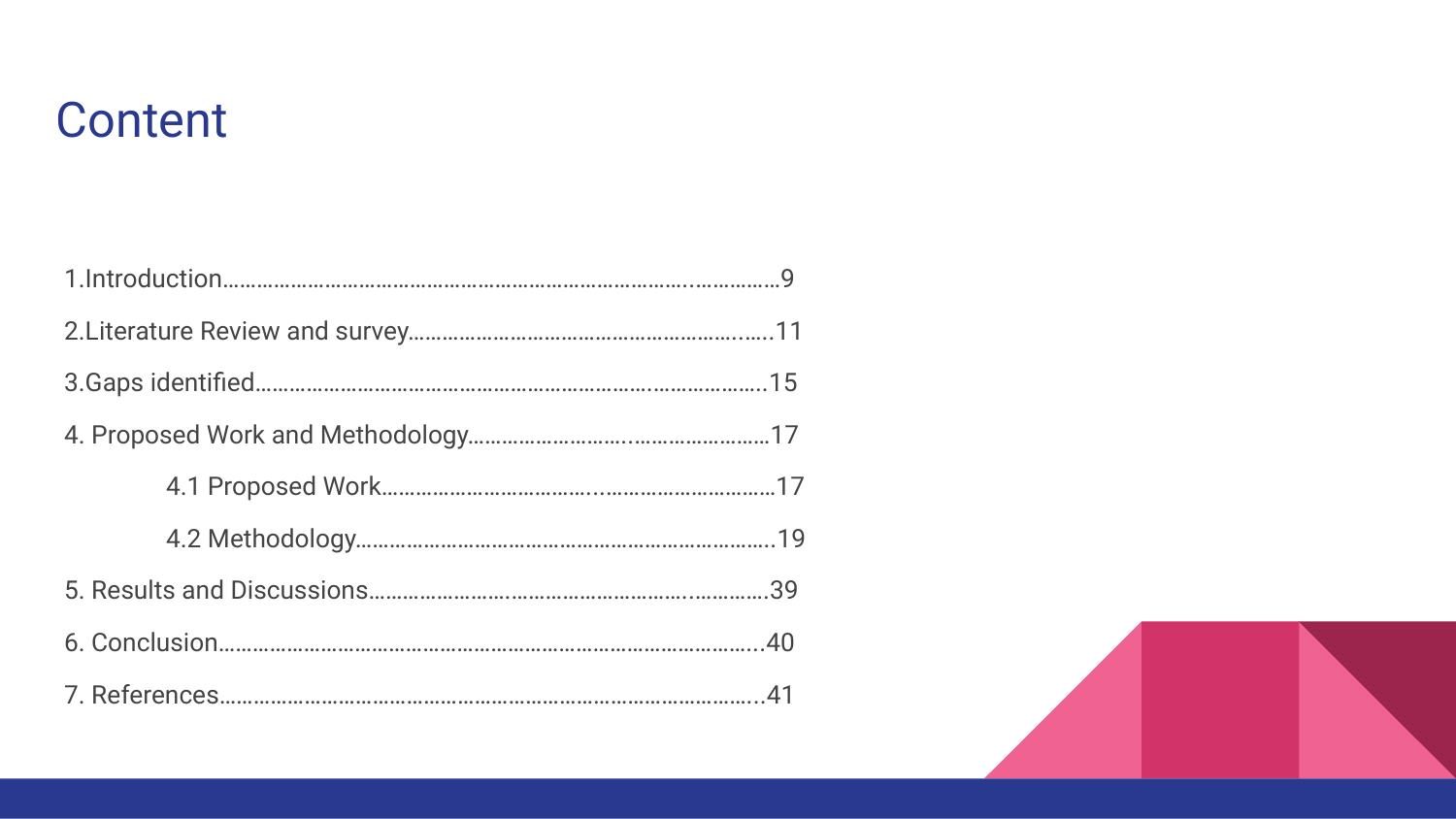

# Content

1.Introduction………………………………………………………………………..……………9
2.Literature Review and survey…………………………………………………..…..11
3.Gaps identified…………………………………………………………….………………..15
4. Proposed Work and Methodology………………………..……………………17
  	4.1 Proposed Work………………………………...…………………………17
  	4.2 Methodology………………………………………………………………..19
5. Results and Discussions…………………….…………………………..………….39
6. Conclusion…………………………………………………………………………………...40
7. References…………………………………………………………………………………...41